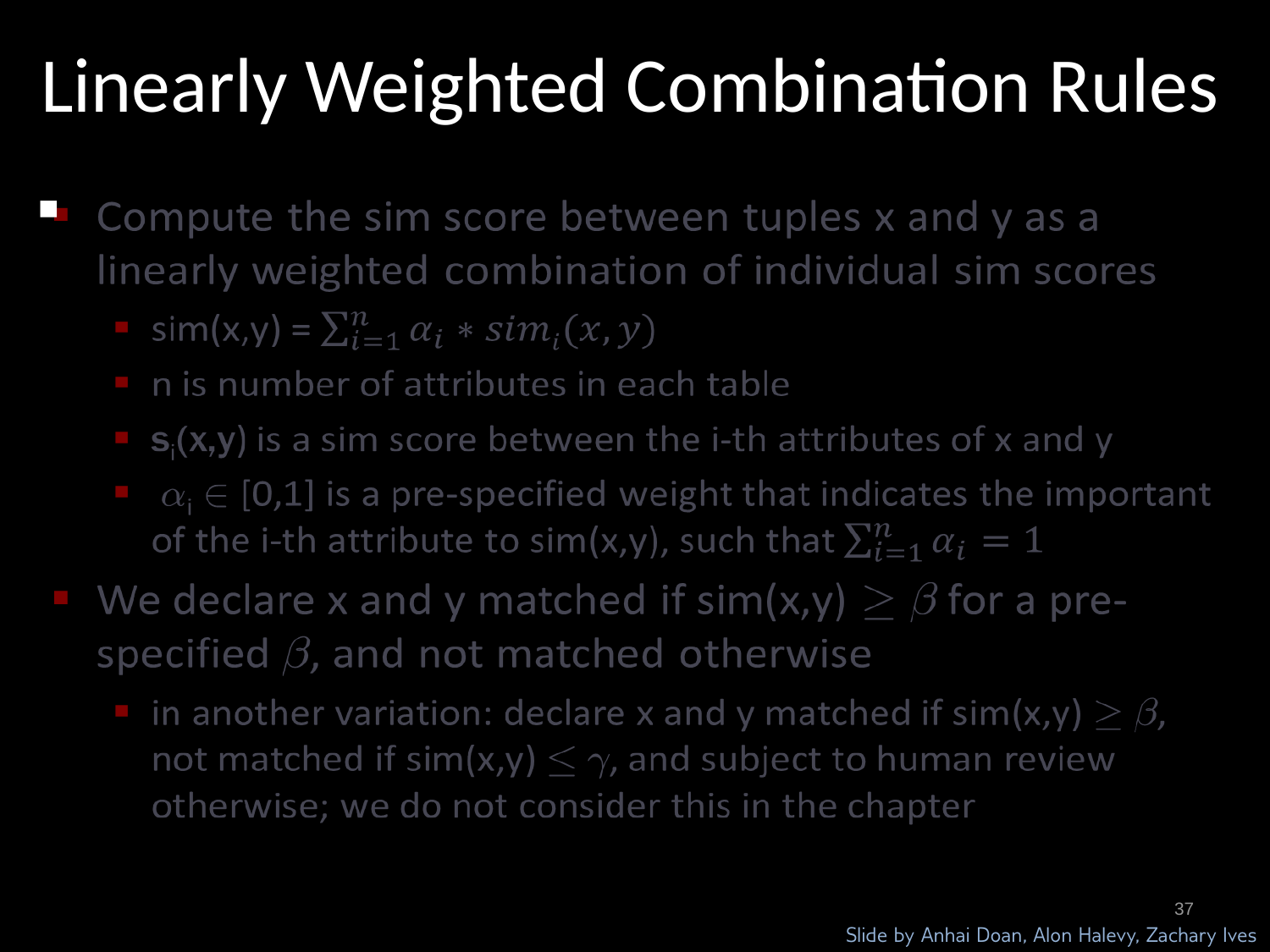

# Linearly Weighted Combination Rules

37
Slide by Anhai Doan, Alon Halevy, Zachary Ives